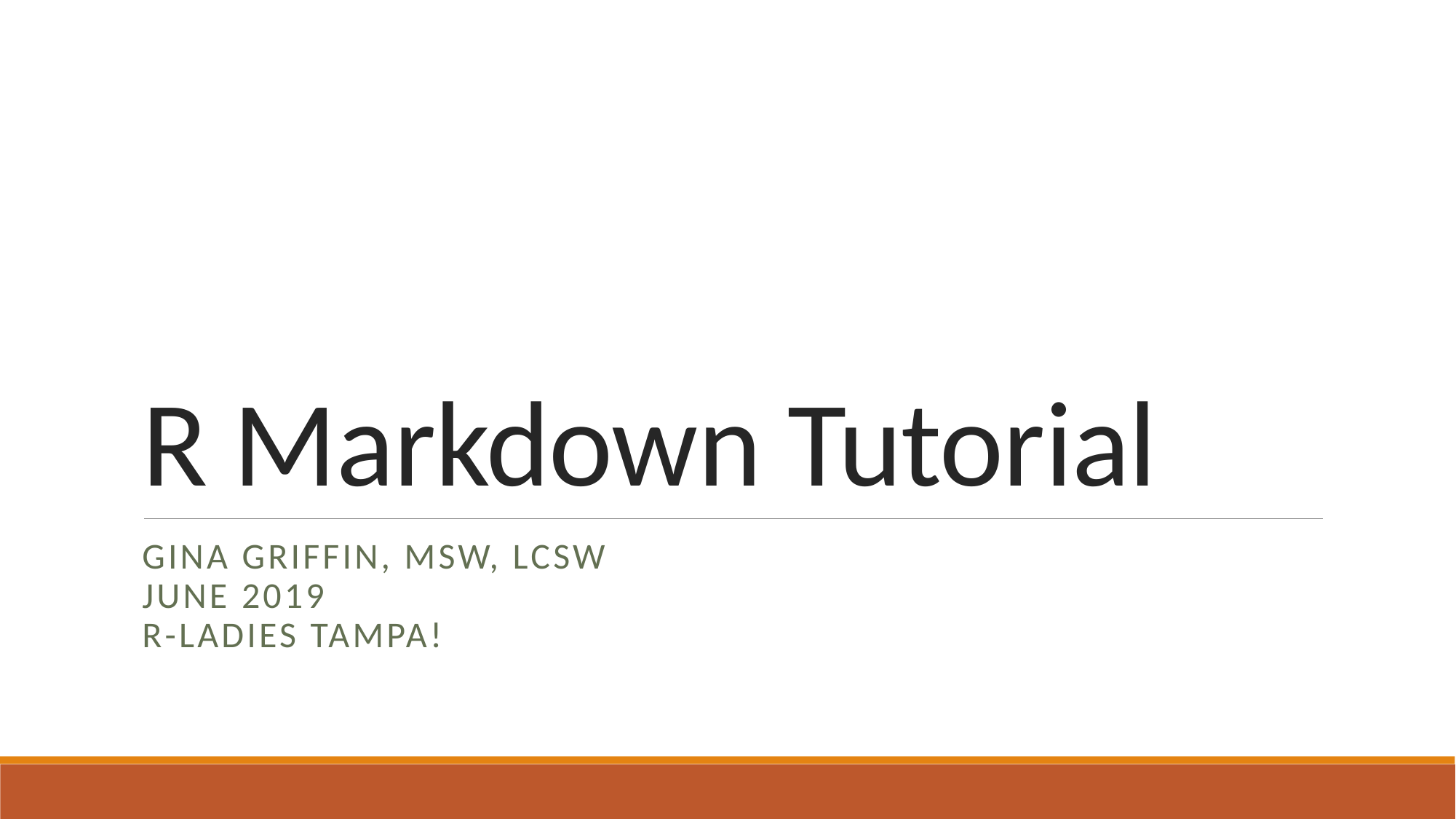

# R Markdown Tutorial
Gina Griffin, MSW, LCSW
June 2019
R-Ladies Tampa!